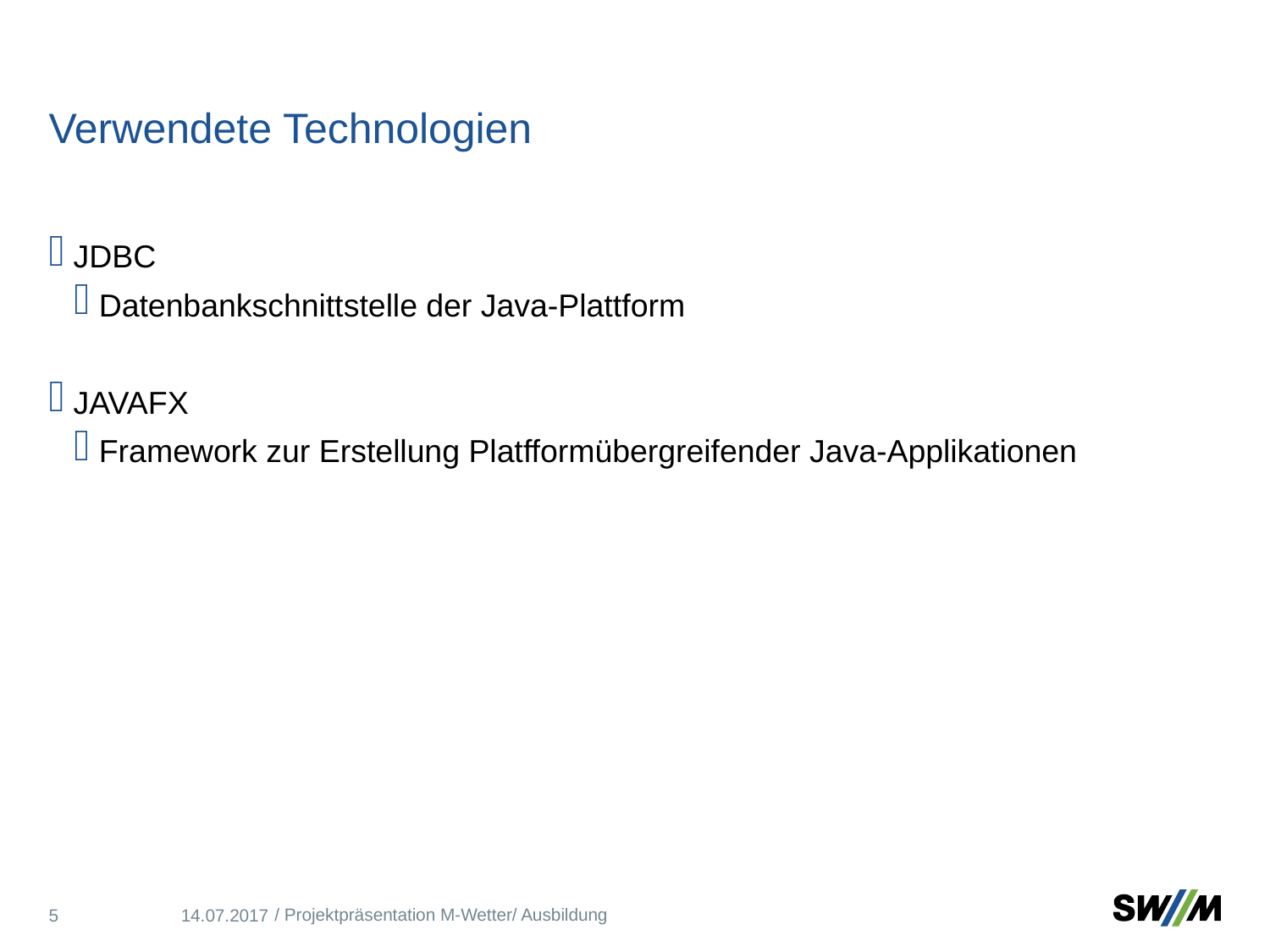

# Verwendete Technologien
JDBC
Datenbankschnittstelle der Java-Plattform

JAVAFX
Framework zur Erstellung Platfformübergreifender Java-Applikationen
5
/ Projektpräsentation M-Wetter/ Ausbildung
14.07.2017